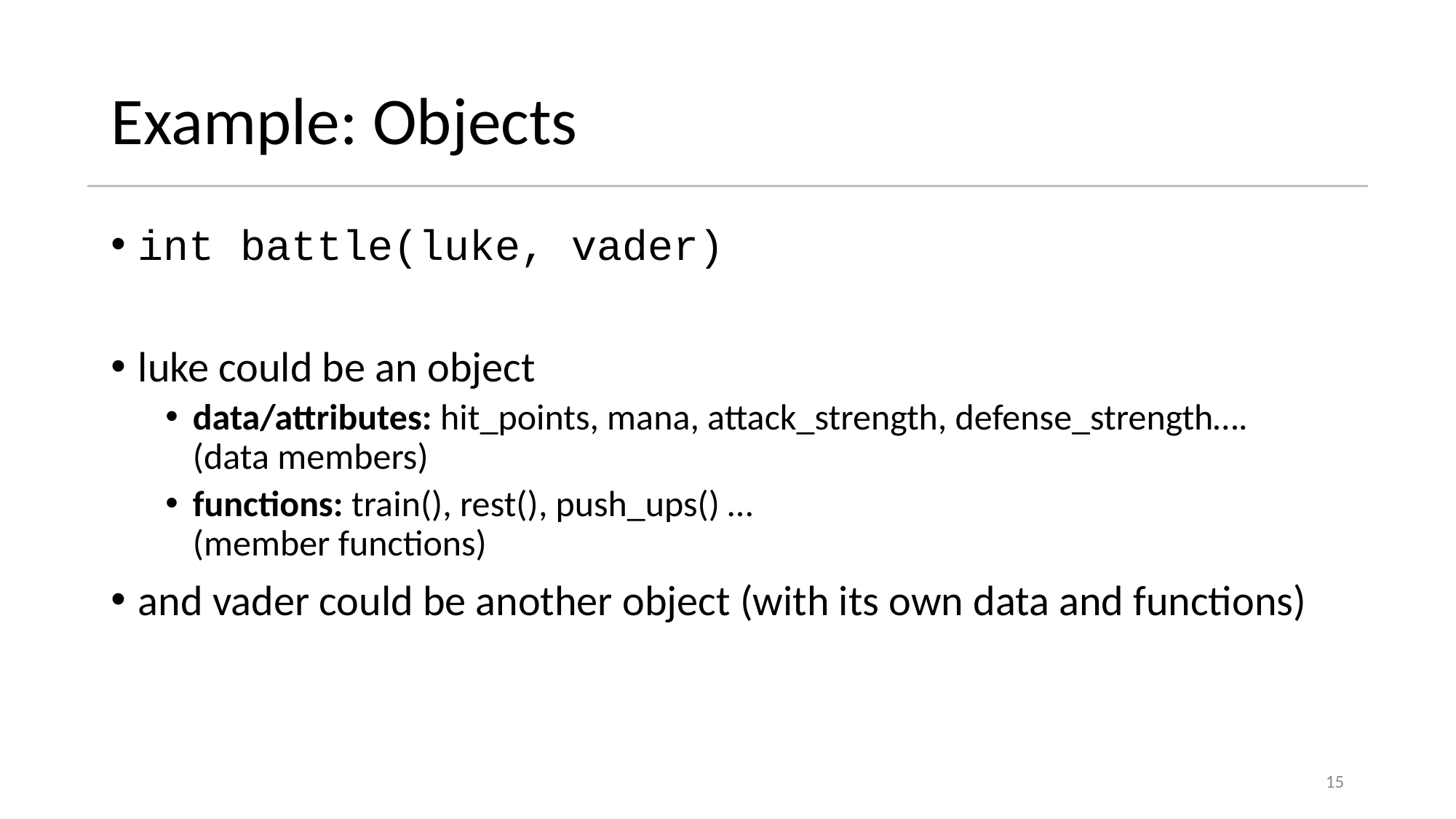

# Example: Objects
int battle(luke, vader)

luke could be an object
data/attributes: hit_points, mana, attack_strength, defense_strength….    (data members)
functions: train(), rest(), push_ups() …					 (member functions)
and vader could be another object (with its own data and functions)

15